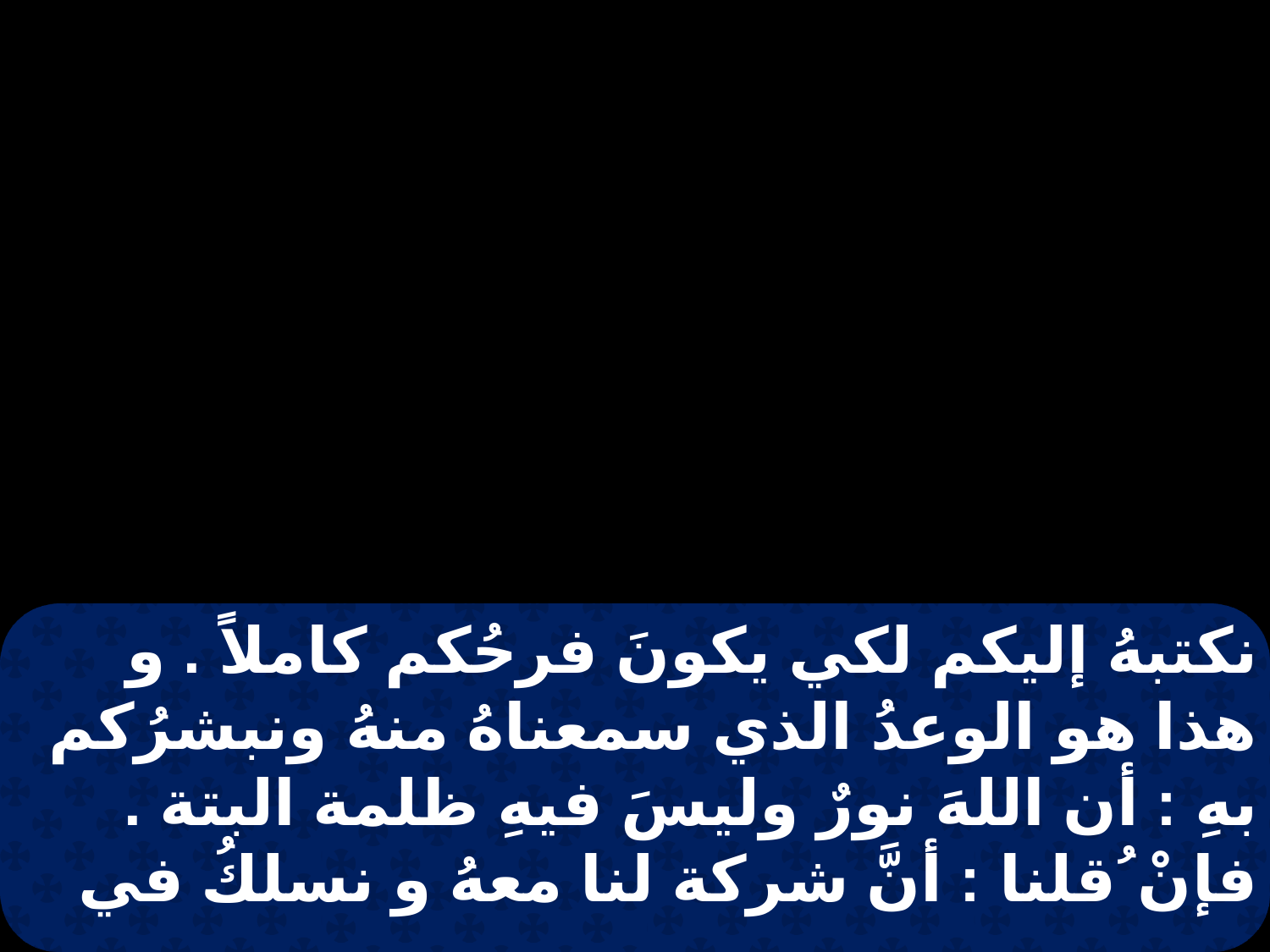

نكتبهُ إليكم لكي يكونَ فرحُكم كاملاً . و هذا هو الوعدُ الذي سمعناهُ منهُ ونبشرُكم بهِ : أن اللهَ نورٌ وليسَ فيهِ ظلمة البتة . فإنْ ُقلنا : أنَّ شركة لنا معهُ و نسلكُ في